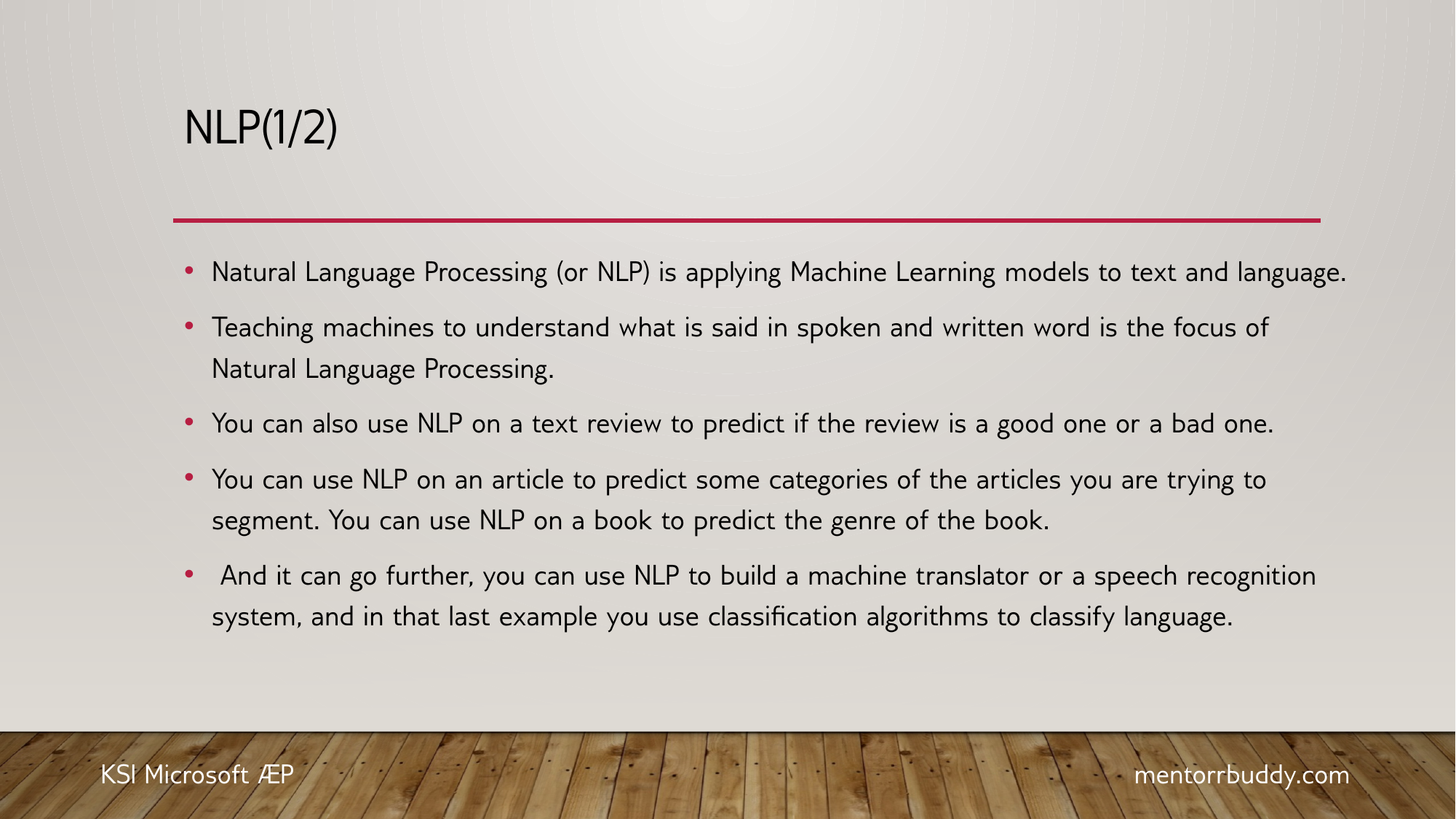

# NLP(1/2)
Natural Language Processing (or NLP) is applying Machine Learning models to text and language.
Teaching machines to understand what is said in spoken and written word is the focus of Natural Language Processing.
You can also use NLP on a text review to predict if the review is a good one or a bad one.
You can use NLP on an article to predict some categories of the articles you are trying to segment. You can use NLP on a book to predict the genre of the book.
 And it can go further, you can use NLP to build a machine translator or a speech recognition system, and in that last example you use classification algorithms to classify language.